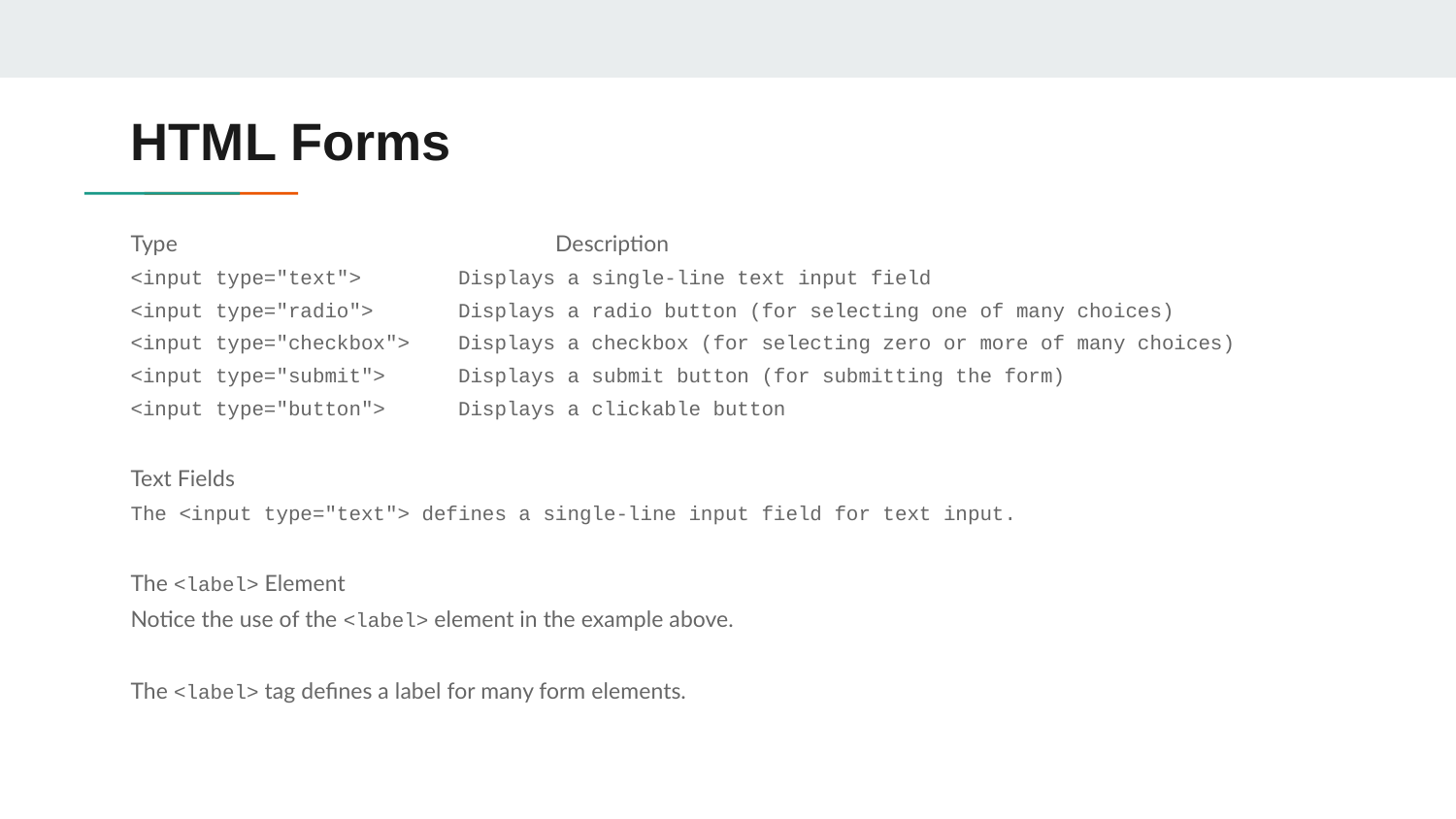

# HTML Forms
Type                                                                 Description
<input type="text">        Displays a single-line text input field
<input type="radio">       Displays a radio button (for selecting one of many choices)
<input type="checkbox">    Displays a checkbox (for selecting zero or more of many choices)
<input type="submit">      Displays a submit button (for submitting the form)
<input type="button">      Displays a clickable button

Text Fields
The <input type="text"> defines a single-line input field for text input.

The <label> Element
Notice the use of the <label> element in the example above.

The <label> tag defines a label for many form elements.